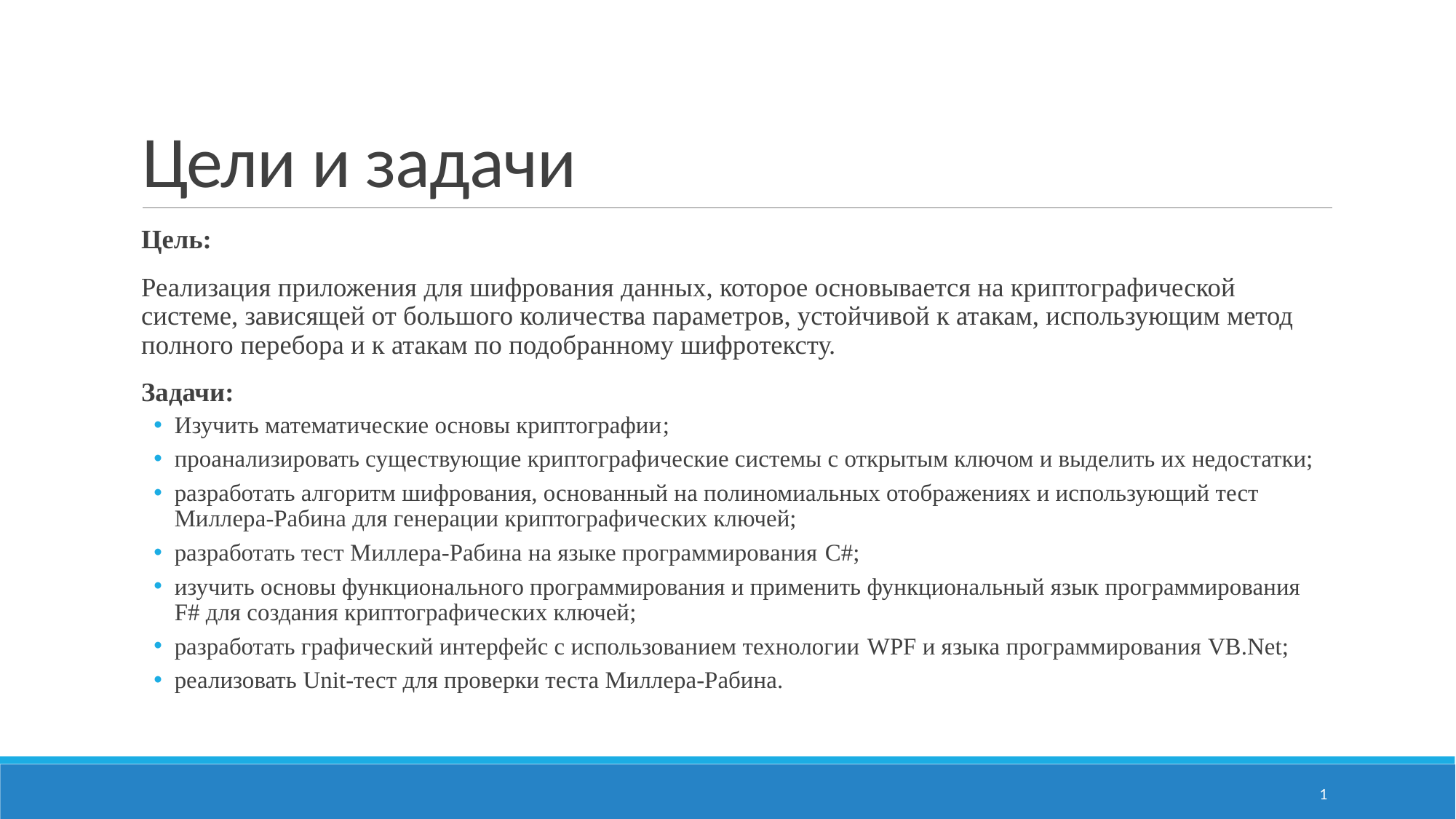

# Цели и задачи
Цель:
Реализация приложения для шифрования данных, которое основывается на криптографической системе, зависящей от большого количества параметров, устойчивой к атакам, использующим метод полного перебора и к атакам по подобранному шифротексту.
Задачи:
Изучить математические основы криптографии;
проанализировать существующие криптографические системы с открытым ключом и выделить их недостатки;
разработать алгоритм шифрования, основанный на полиномиальных отображениях и использующий тест Миллера-Рабина для генерации криптографических ключей;
разработать тест Миллера-Рабина на языке программирования C#;
изучить основы функционального программирования и применить функциональный язык программирования F# для создания криптографических ключей;
разработать графический интерфейс с использованием технологии WPF и языка программирования VB.Net;
реализовать Unit-тест для проверки теста Миллера-Рабина.

1